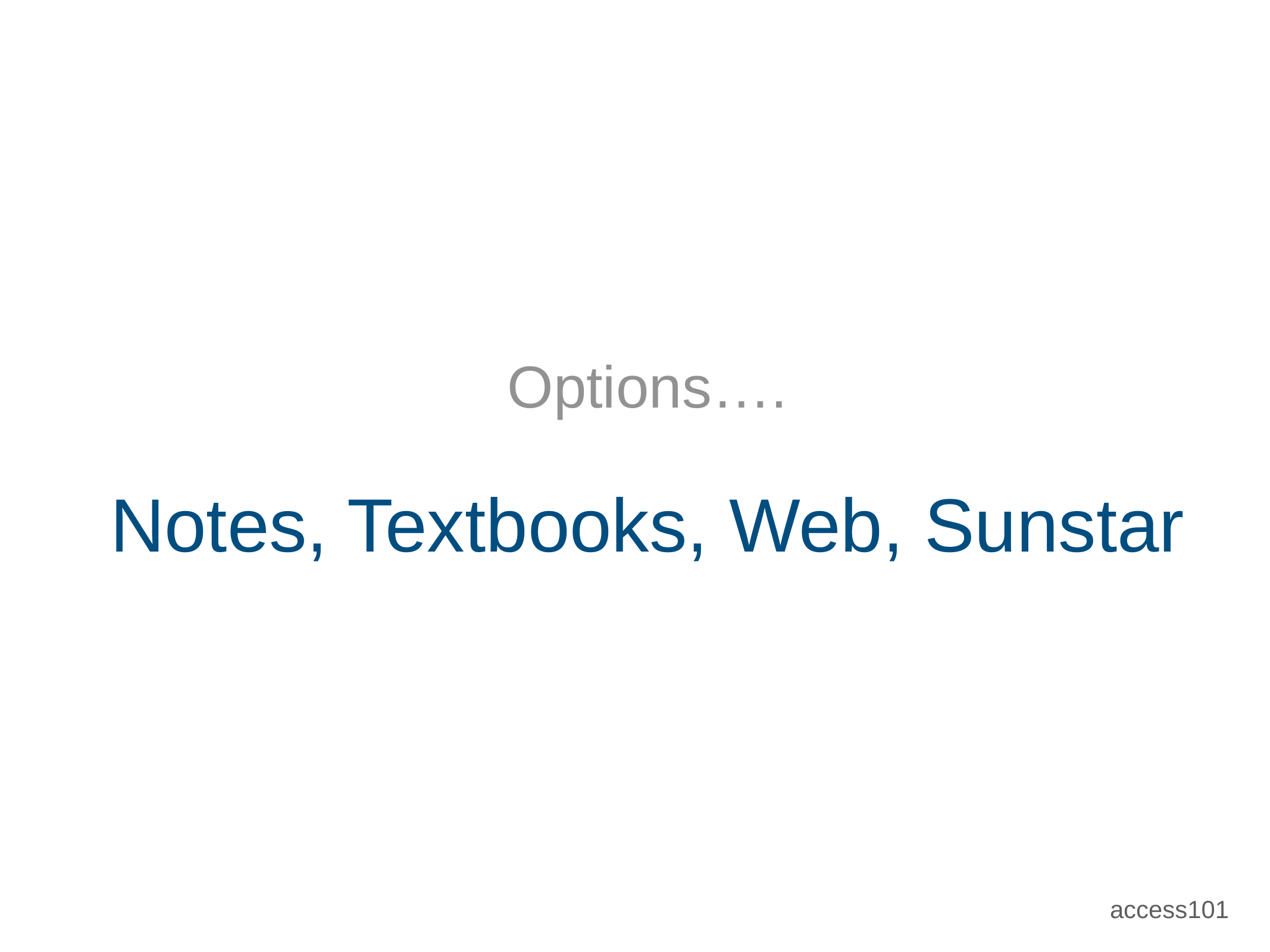

# Options….

Notes, Textbooks, Web, Sunstar
access101